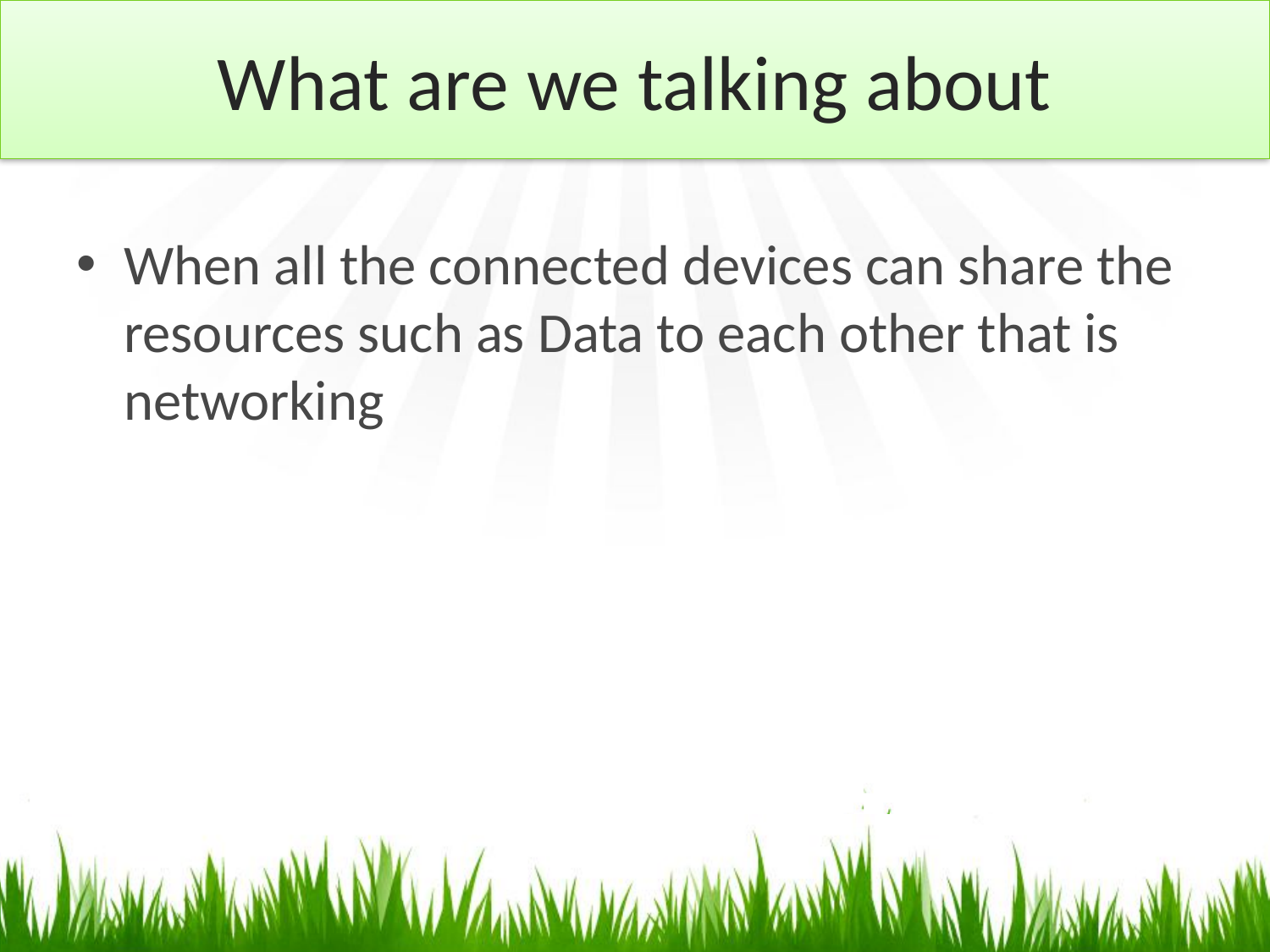

# What are we talking about
When all the connected devices can share the resources such as Data to each other that is networking